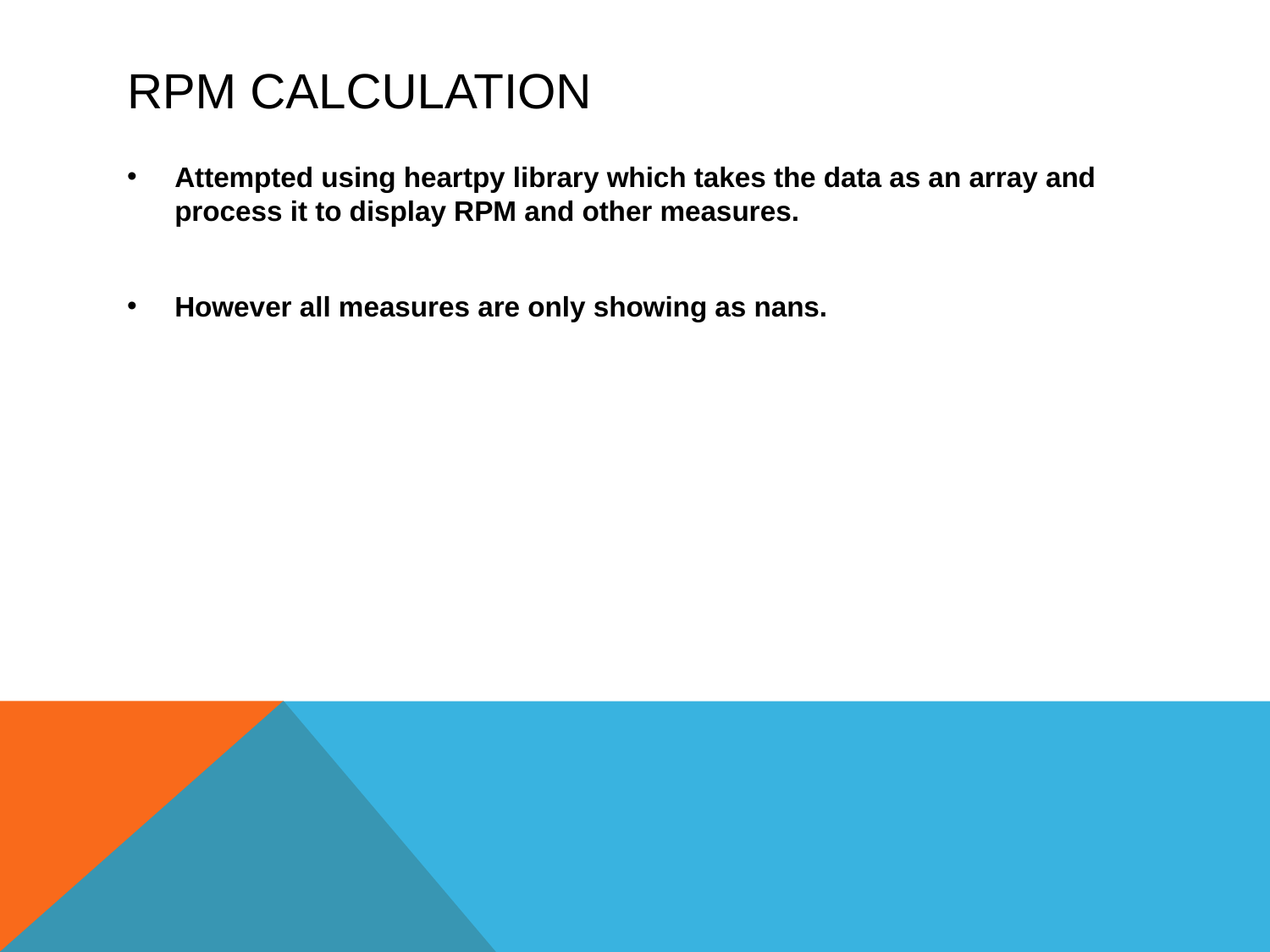

# RPM Calculation
Attempted using heartpy library which takes the data as an array and process it to display RPM and other measures.

However all measures are only showing as nans.